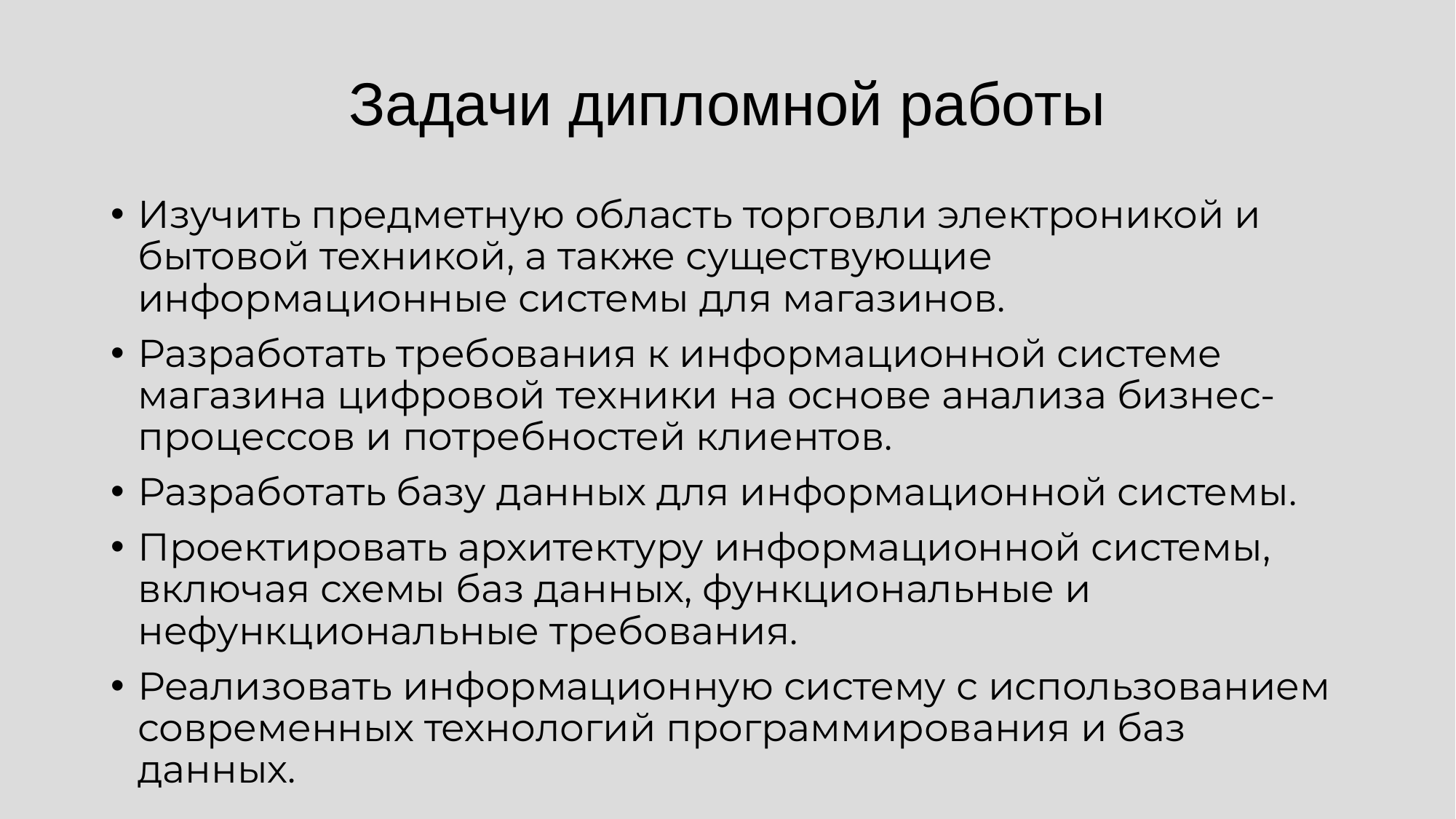

# Задачи дипломной работы
Изучить предметную область торговли электроникой и бытовой техникой, а также существующие информационные системы для магазинов.
Разработать требования к информационной системе магазина цифровой техники на основе анализа бизнес-процессов и потребностей клиентов.
Разработать базу данных для информационной системы.
Проектировать архитектуру информационной системы, включая схемы баз данных, функциональные и нефункциональные требования.
Реализовать информационную систему с использованием современных технологий программирования и баз данных.